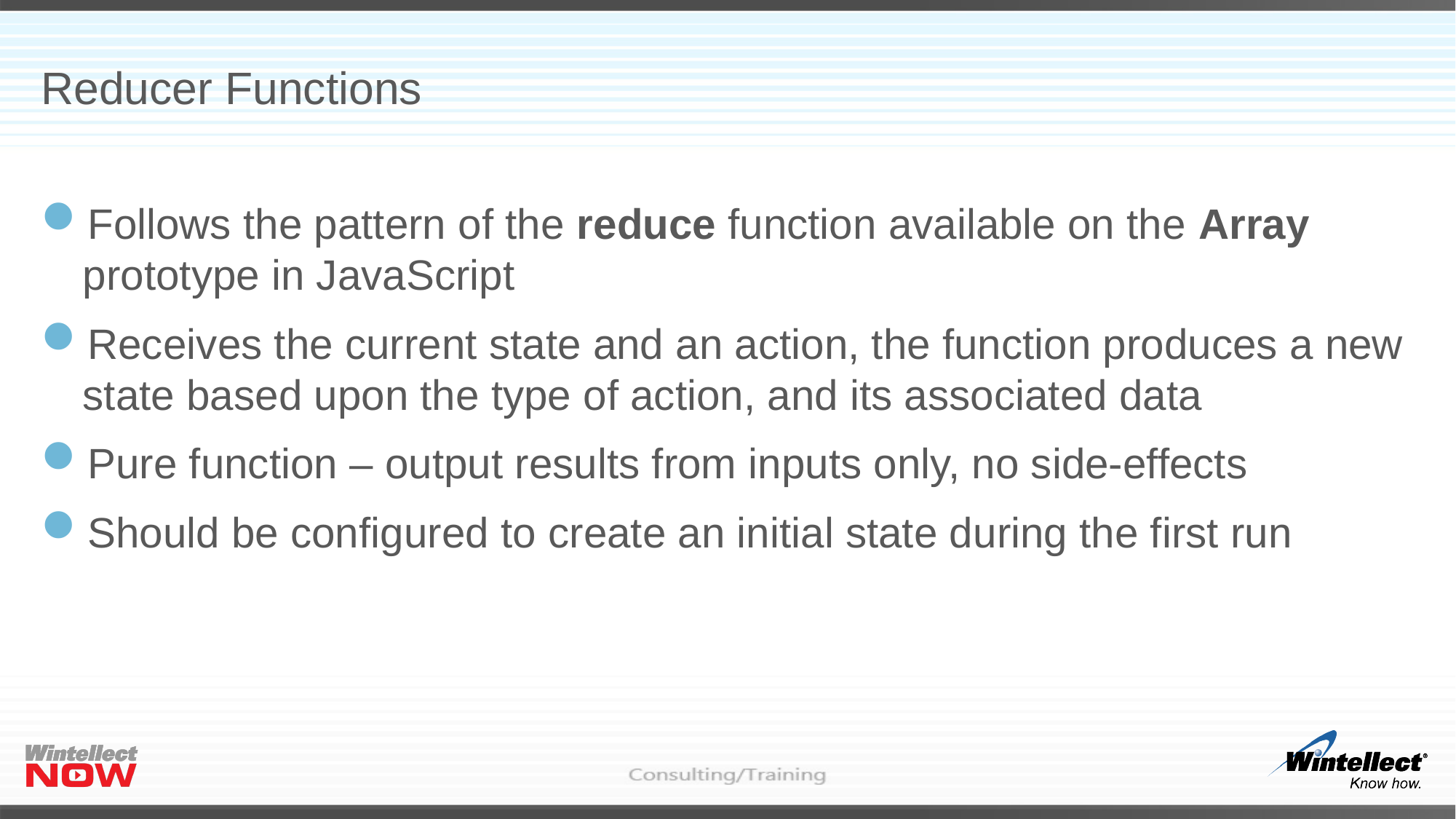

# Reducer Functions
Follows the pattern of the reduce function available on the Array prototype in JavaScript
Receives the current state and an action, the function produces a new state based upon the type of action, and its associated data
Pure function – output results from inputs only, no side-effects
Should be configured to create an initial state during the first run